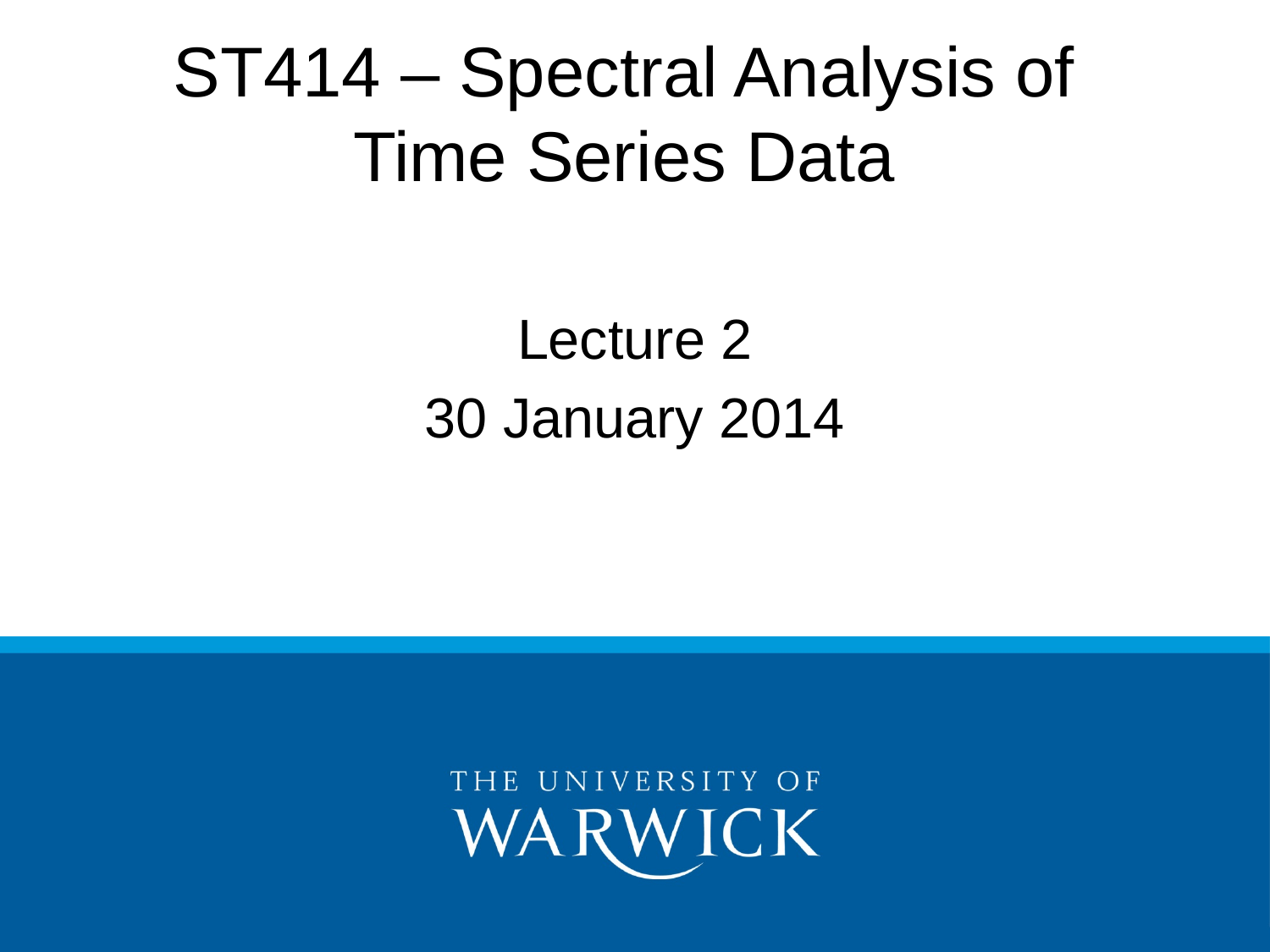

# ST414 – Spectral Analysis of Time Series Data
Lecture 2
30 January 2014